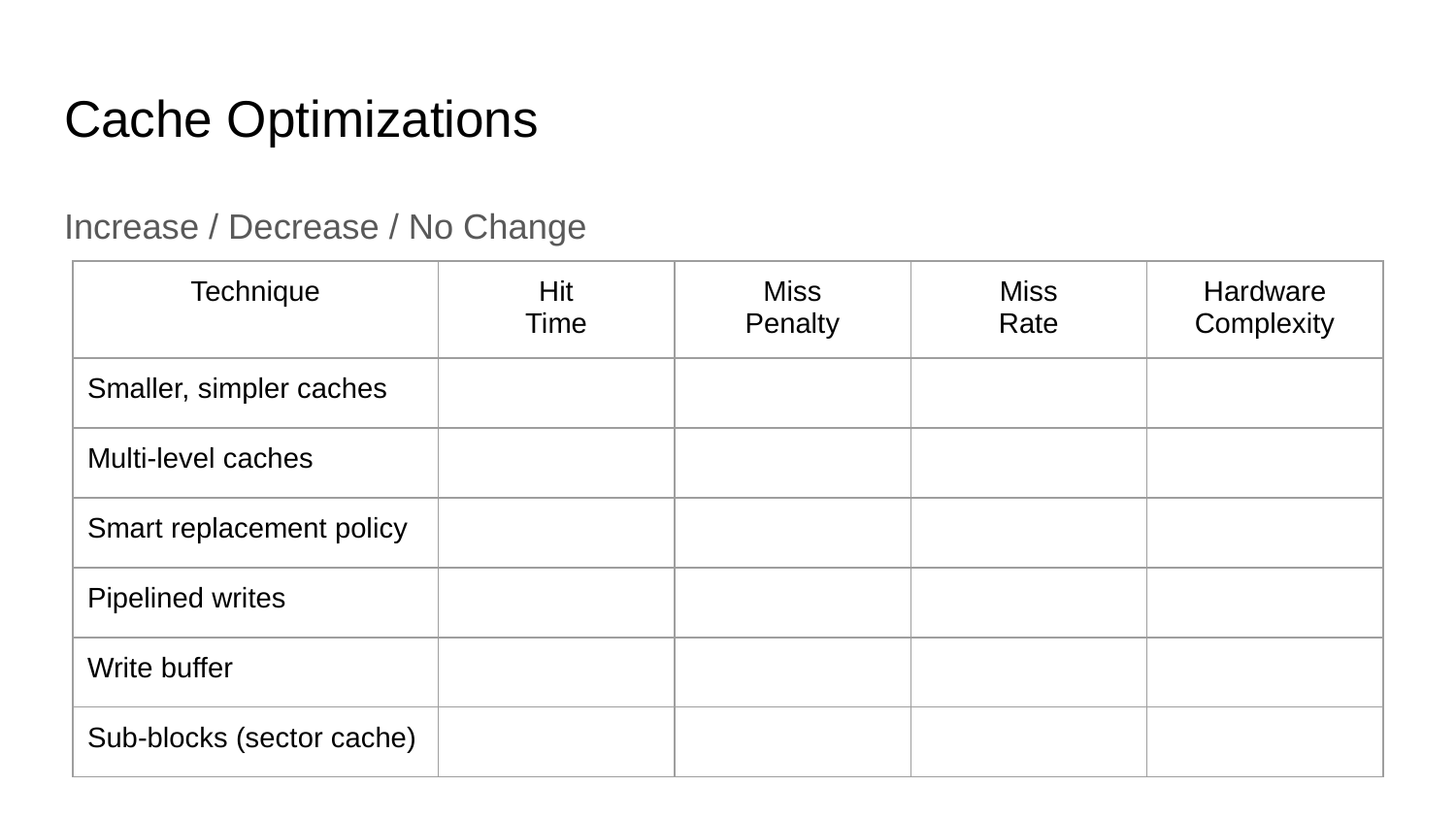

# Cache Optimizations
Increase / Decrease / No Change
| Technique | Hit Time | Miss Penalty | Miss Rate | Hardware Complexity |
| --- | --- | --- | --- | --- |
| Smaller, simpler caches |  |  |  |  |
| Multi-level caches |  |  |  |  |
| Smart replacement policy |  |  |  |  |
| Pipelined writes |  |  |  |  |
| Write buffer |  |  |  |  |
| Sub-blocks (sector cache) |  |  |  |  |